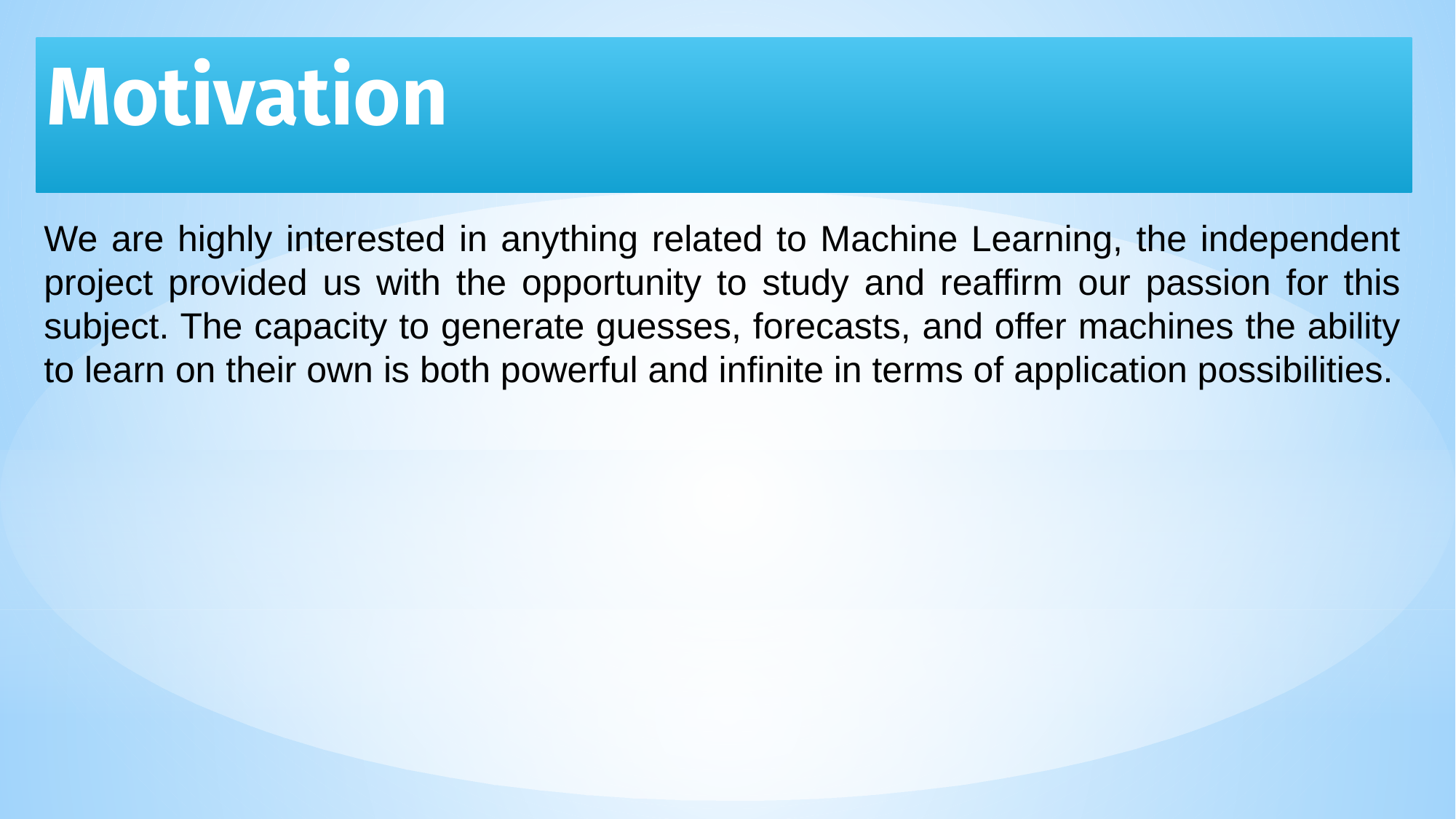

# Motivation
We are highly interested in anything related to Machine Learning, the independent project provided us with the opportunity to study and reaffirm our passion for this subject. The capacity to generate guesses, forecasts, and offer machines the ability to learn on their own is both powerful and infinite in terms of application possibilities.